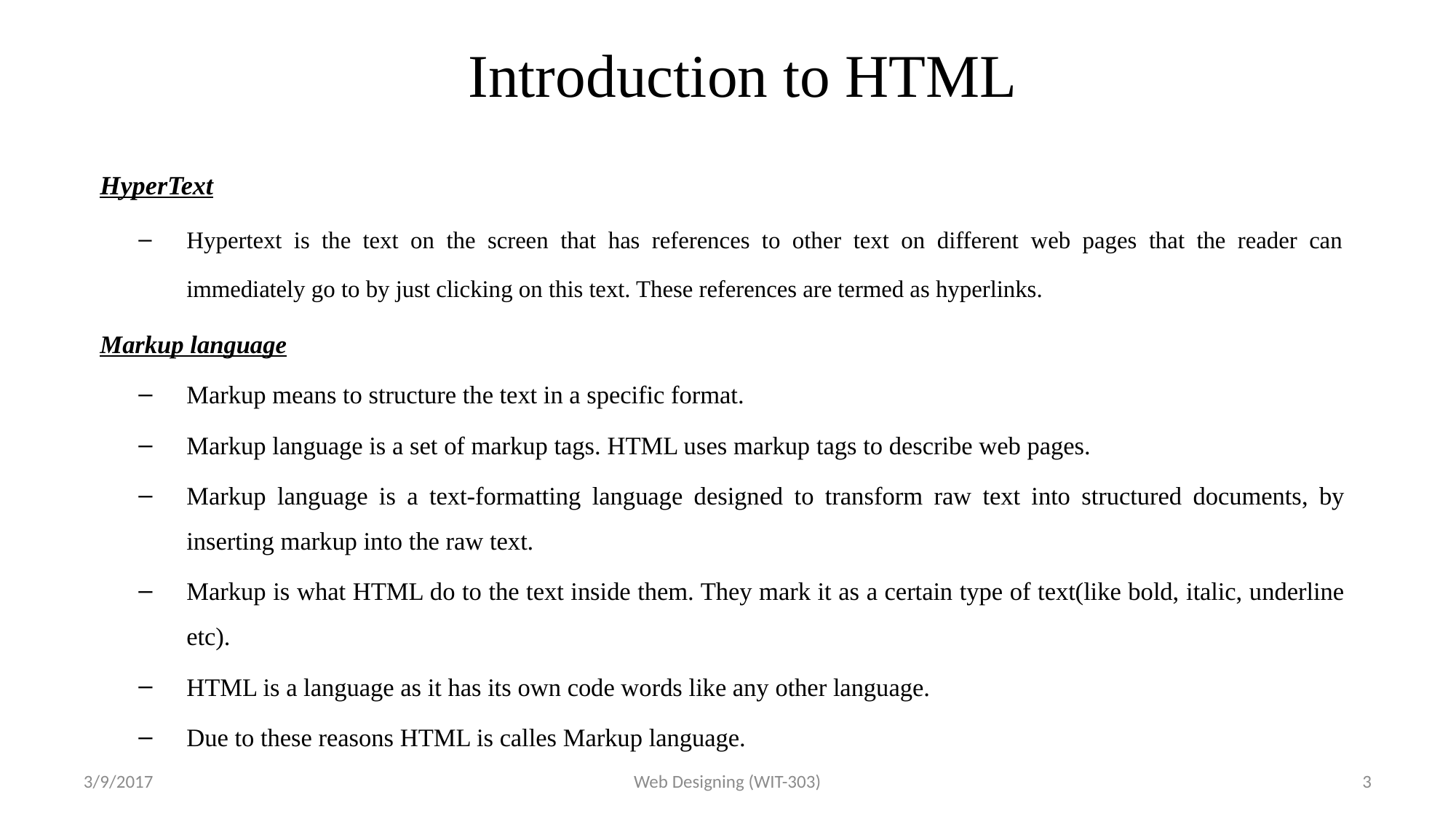

# Introduction to HTML
HyperText
Hypertext is the text on the screen that has references to other text on different web pages that the reader can immediately go to by just clicking on this text. These references are termed as hyperlinks.
Markup language
Markup means to structure the text in a specific format.
Markup language is a set of markup tags. HTML uses markup tags to describe web pages.
Markup language is a text-formatting language designed to transform raw text into structured documents, by inserting markup into the raw text.
Markup is what HTML do to the text inside them. They mark it as a certain type of text(like bold, italic, underline etc).
HTML is a language as it has its own code words like any other language.
Due to these reasons HTML is calles Markup language.
3/9/2017
Web Designing (WIT-303)
3